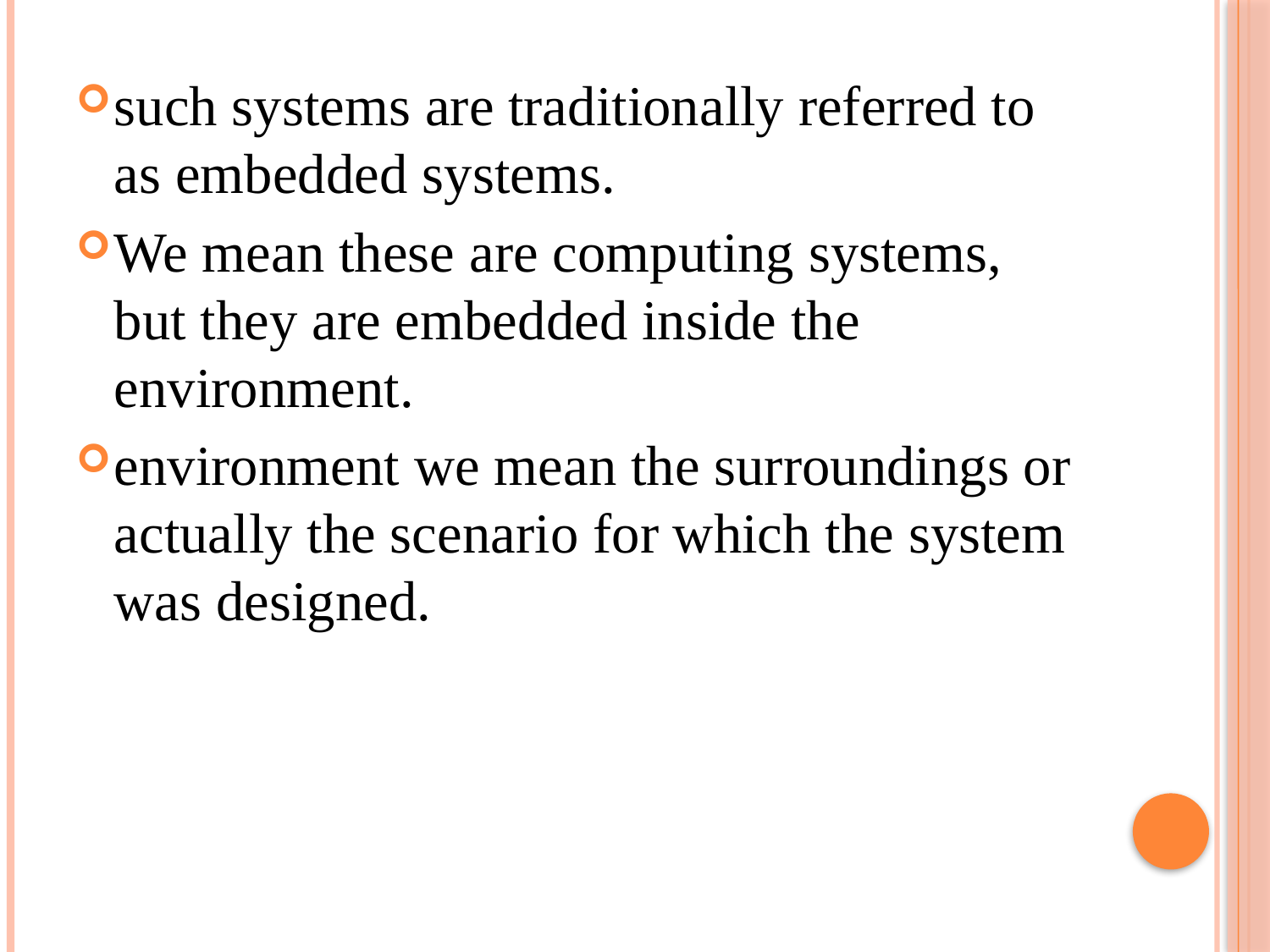

such systems are traditionally referred to as embedded systems.
We mean these are computing systems, but they are embedded inside the environment.
environment we mean the surroundings or actually the scenario for which the system was designed.